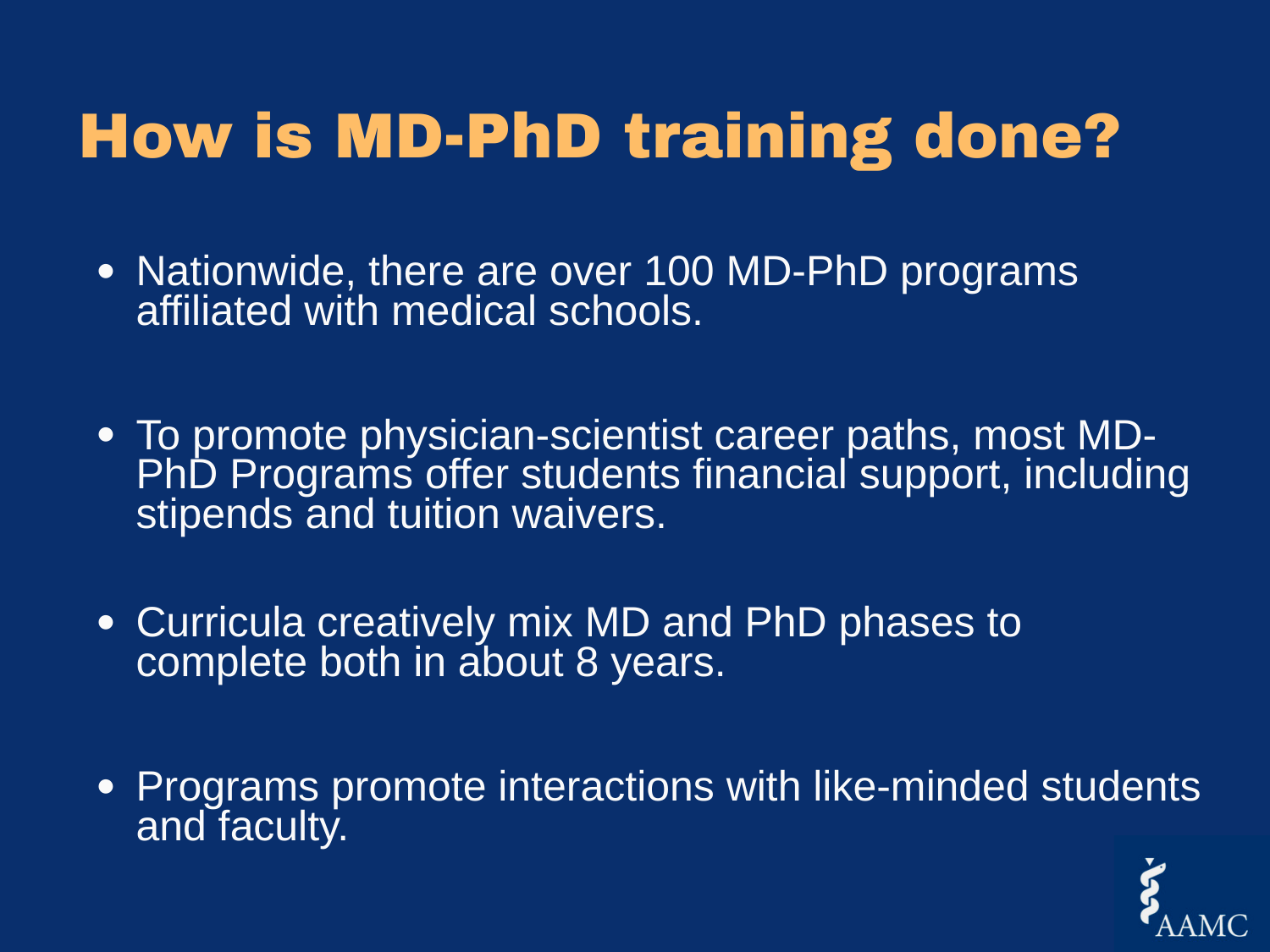

# How is MD-PhD training done?
Nationwide, there are over 100 MD-PhD programs affiliated with medical schools.

To promote physician-scientist career paths, most MD-PhD Programs offer students financial support, including stipends and tuition waivers.

Curricula creatively mix MD and PhD phases to complete both in about 8 years.

Programs promote interactions with like-minded students and faculty.